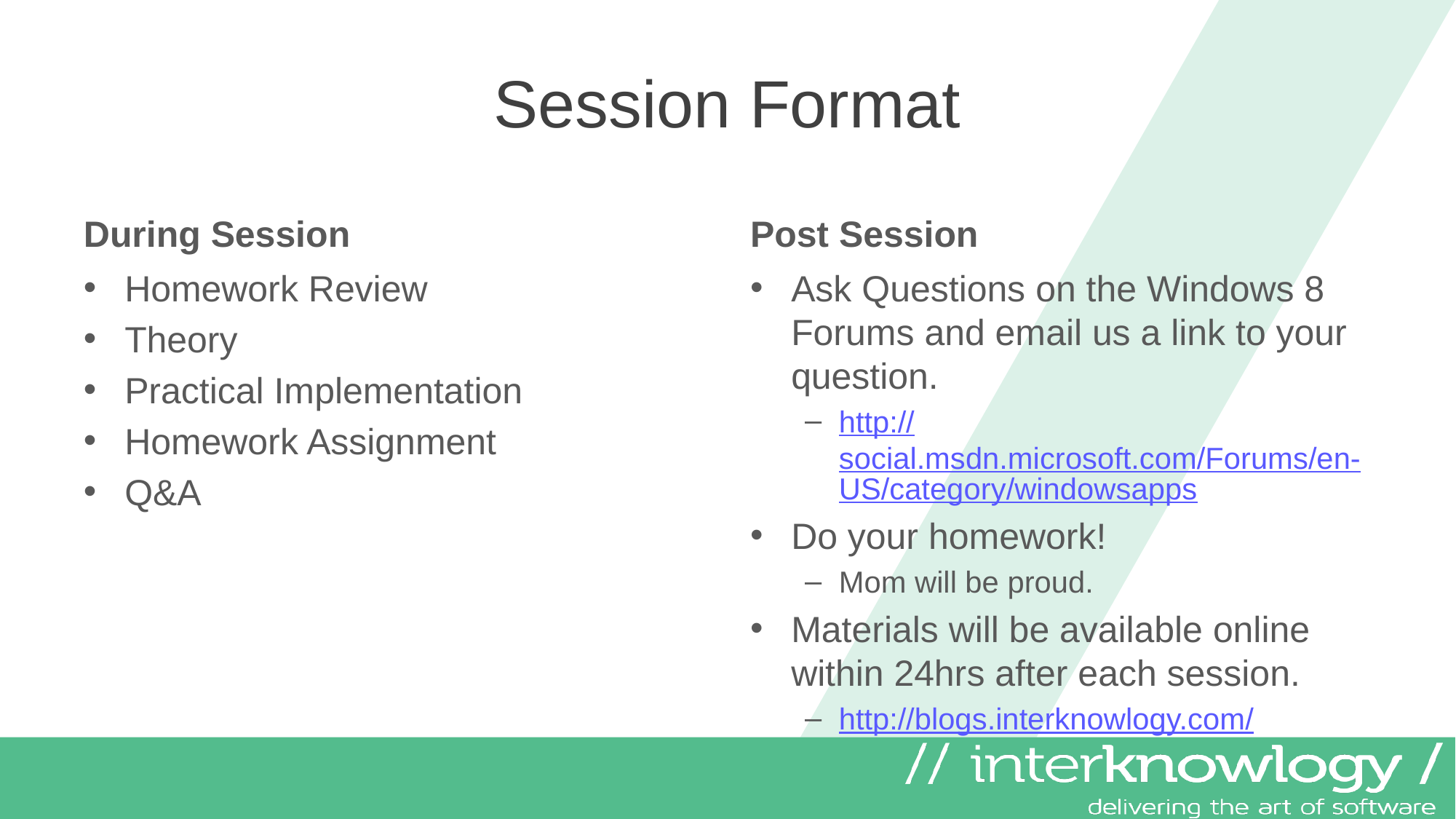

# Session Format
During Session
Post Session
Homework Review
Theory
Practical Implementation
Homework Assignment
Q&A

Ask Questions on the Windows 8 Forums and email us a link to your question.
http://social.msdn.microsoft.com/Forums/en-US/category/windowsapps
Do your homework!
Mom will be proud.
Materials will be available online within 24hrs after each session.
http://blogs.interknowlogy.com/